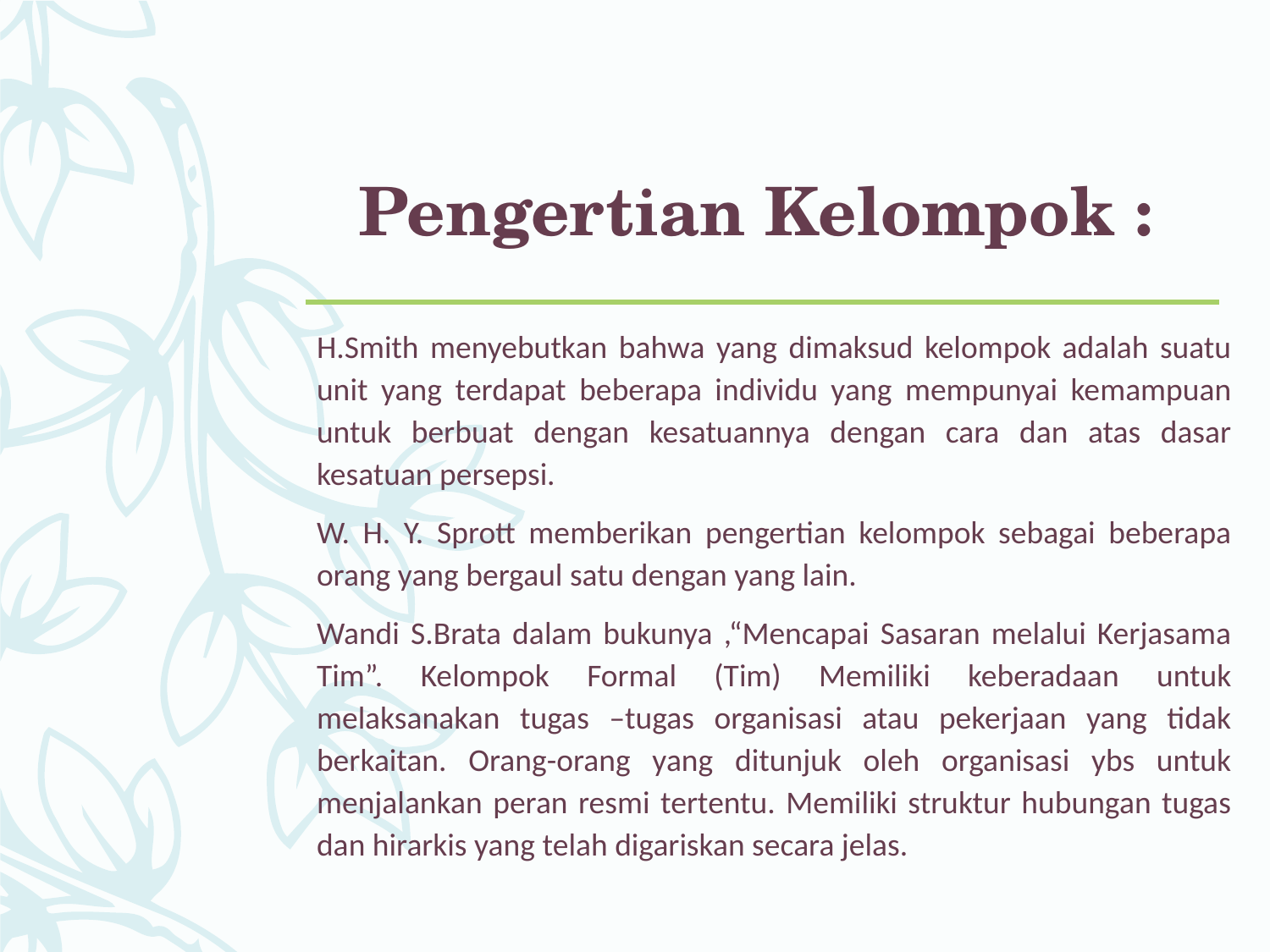

# Pengertian Kelompok :
H.Smith menyebutkan bahwa yang dimaksud kelompok adalah suatu unit yang terdapat beberapa individu yang mempunyai kemampuan untuk berbuat dengan kesatuannya dengan cara dan atas dasar kesatuan persepsi.
W. H. Y. Sprott memberikan pengertian kelompok sebagai beberapa orang yang bergaul satu dengan yang lain.
Wandi S.Brata dalam bukunya ,“Mencapai Sasaran melalui Kerjasama Tim”. Kelompok Formal (Tim) Memiliki keberadaan untuk melaksanakan tugas –tugas organisasi atau pekerjaan yang tidak berkaitan. Orang-orang yang ditunjuk oleh organisasi ybs untuk menjalankan peran resmi tertentu. Memiliki struktur hubungan tugas dan hirarkis yang telah digariskan secara jelas.